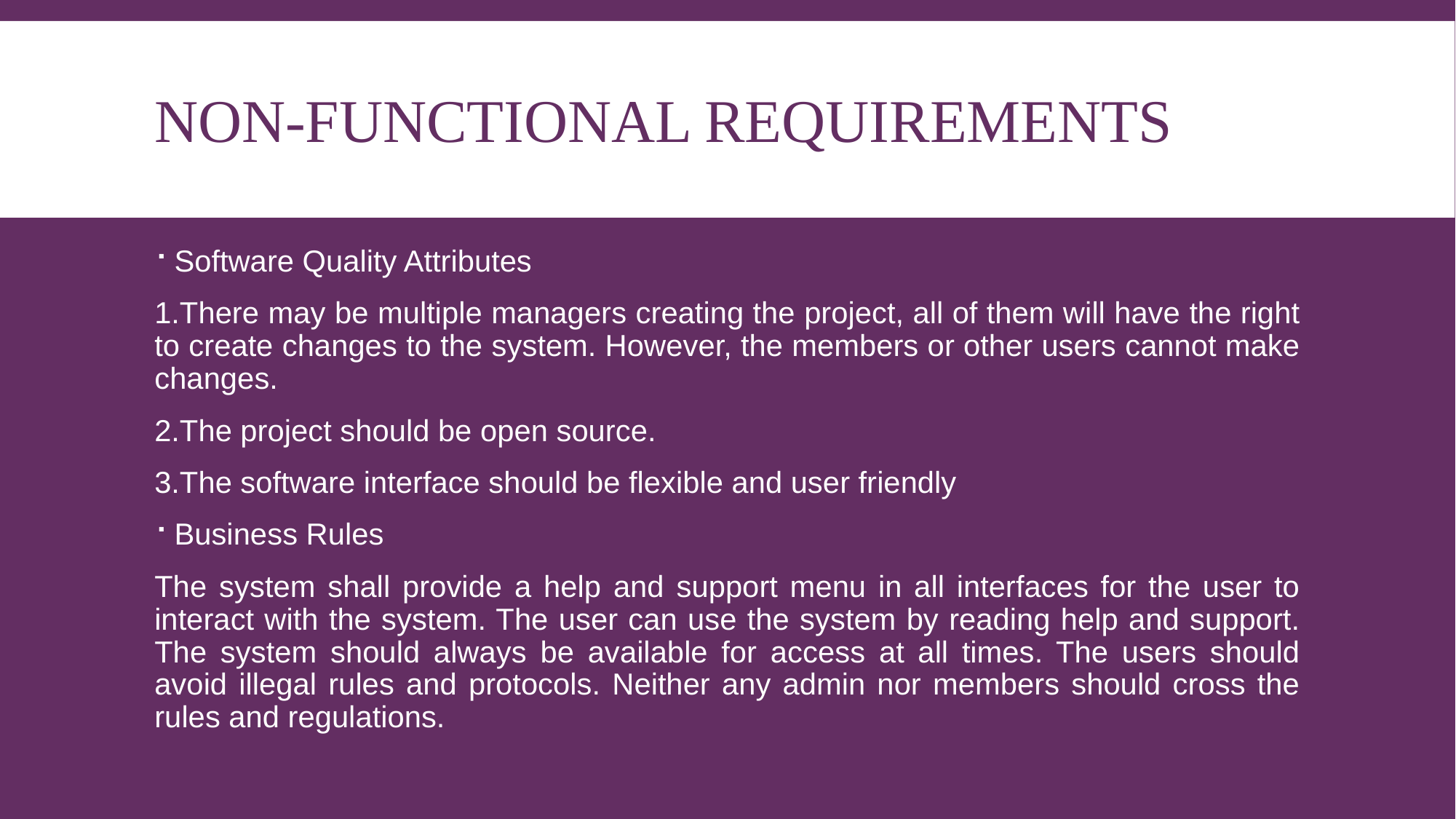

# Non-Functional Requirements
Software Quality Attributes
1.There may be multiple managers creating the project, all of them will have the right to create changes to the system. However, the members or other users cannot make changes.
2.The project should be open source.
3.The software interface should be flexible and user friendly
Business Rules
The system shall provide a help and support menu in all interfaces for the user to interact with the system. The user can use the system by reading help and support. The system should always be available for access at all times. The users should avoid illegal rules and protocols. Neither any admin nor members should cross the rules and regulations.